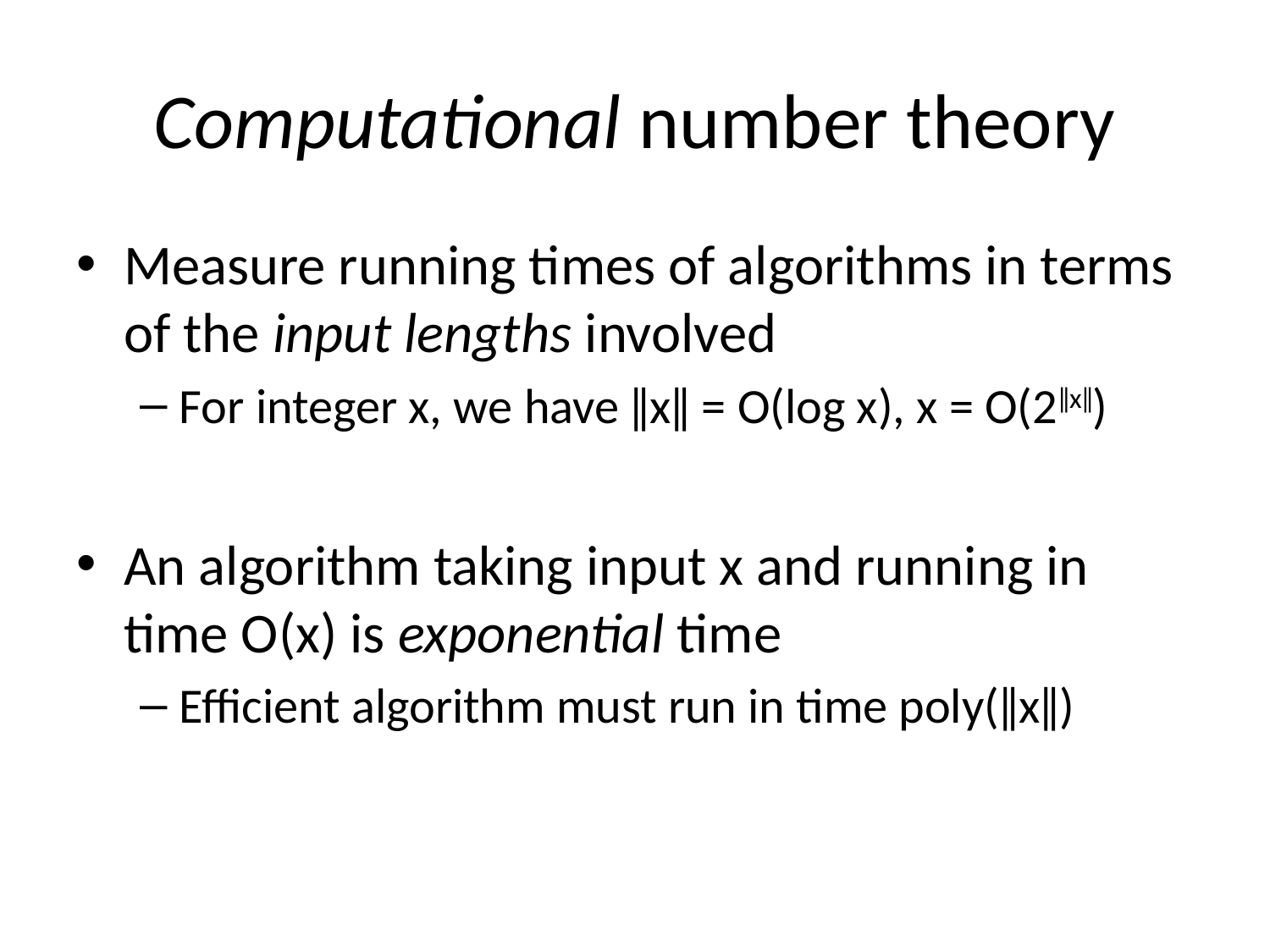

# Computational number theory
Measure running times of algorithms in terms of the input lengths involved
For integer x, we have ǁxǁ = O(log x), x = O(2ǁxǁ)

An algorithm taking input x and running in time O(x) is exponential time
Efficient algorithm must run in time poly(ǁxǁ)